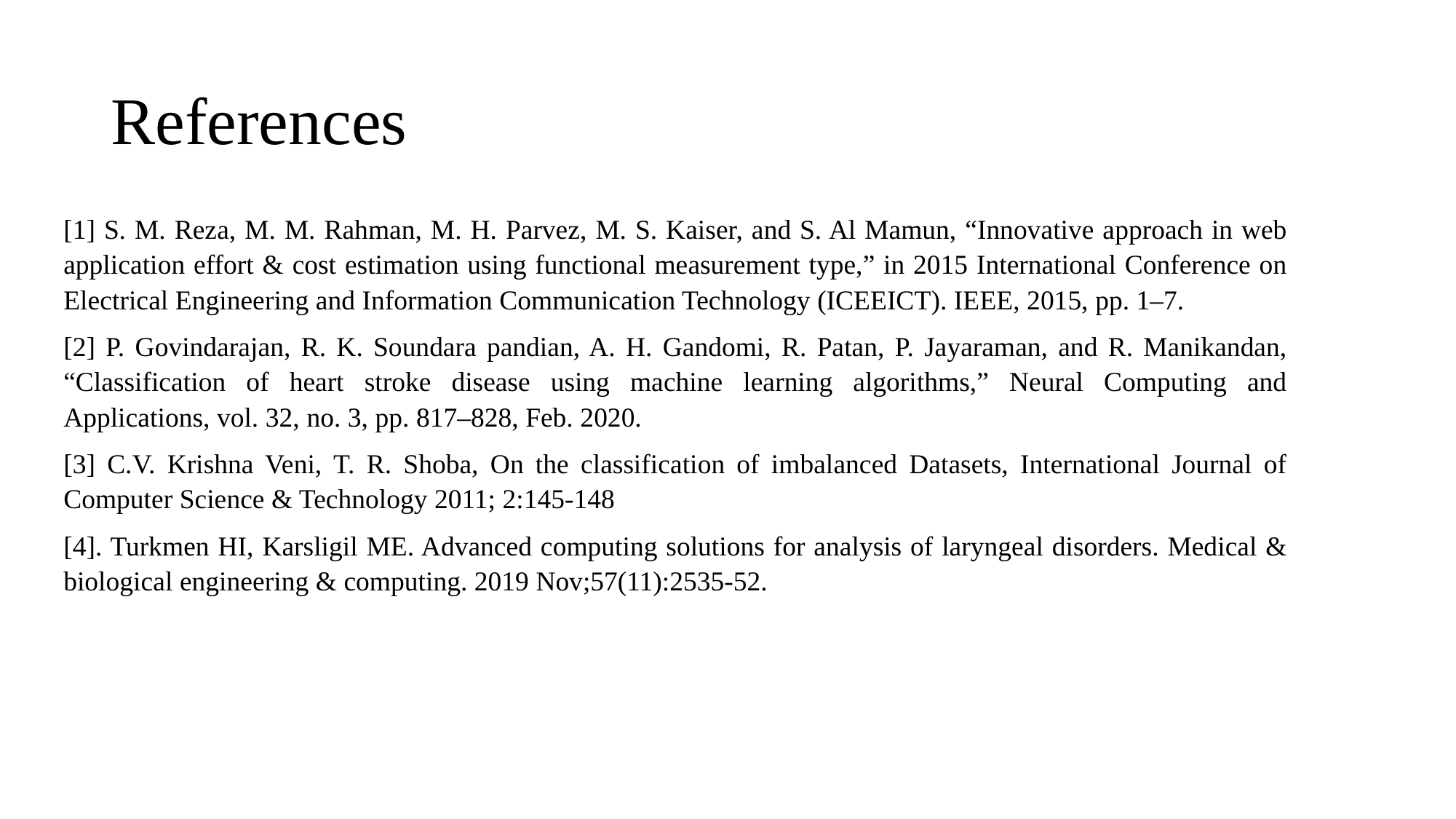

# References
[1] S. M. Reza, M. M. Rahman, M. H. Parvez, M. S. Kaiser, and S. Al Mamun, “Innovative approach in web application effort & cost estimation using functional measurement type,” in 2015 International Conference on Electrical Engineering and Information Communication Technology (ICEEICT). IEEE, 2015, pp. 1–7.
[2] P. Govindarajan, R. K. Soundara pandian, A. H. Gandomi, R. Patan, P. Jayaraman, and R. Manikandan, “Classification of heart stroke disease using machine learning algorithms,” Neural Computing and Applications, vol. 32, no. 3, pp. 817–828, Feb. 2020.
[3] C.V. Krishna Veni, T. R. Shoba, On the classification of imbalanced Datasets, International Journal of Computer Science & Technology 2011; 2:145-148
[4]. Turkmen HI, Karsligil ME. Advanced computing solutions for analysis of laryngeal disorders. Medical & biological engineering & computing. 2019 Nov;57(11):2535-52.